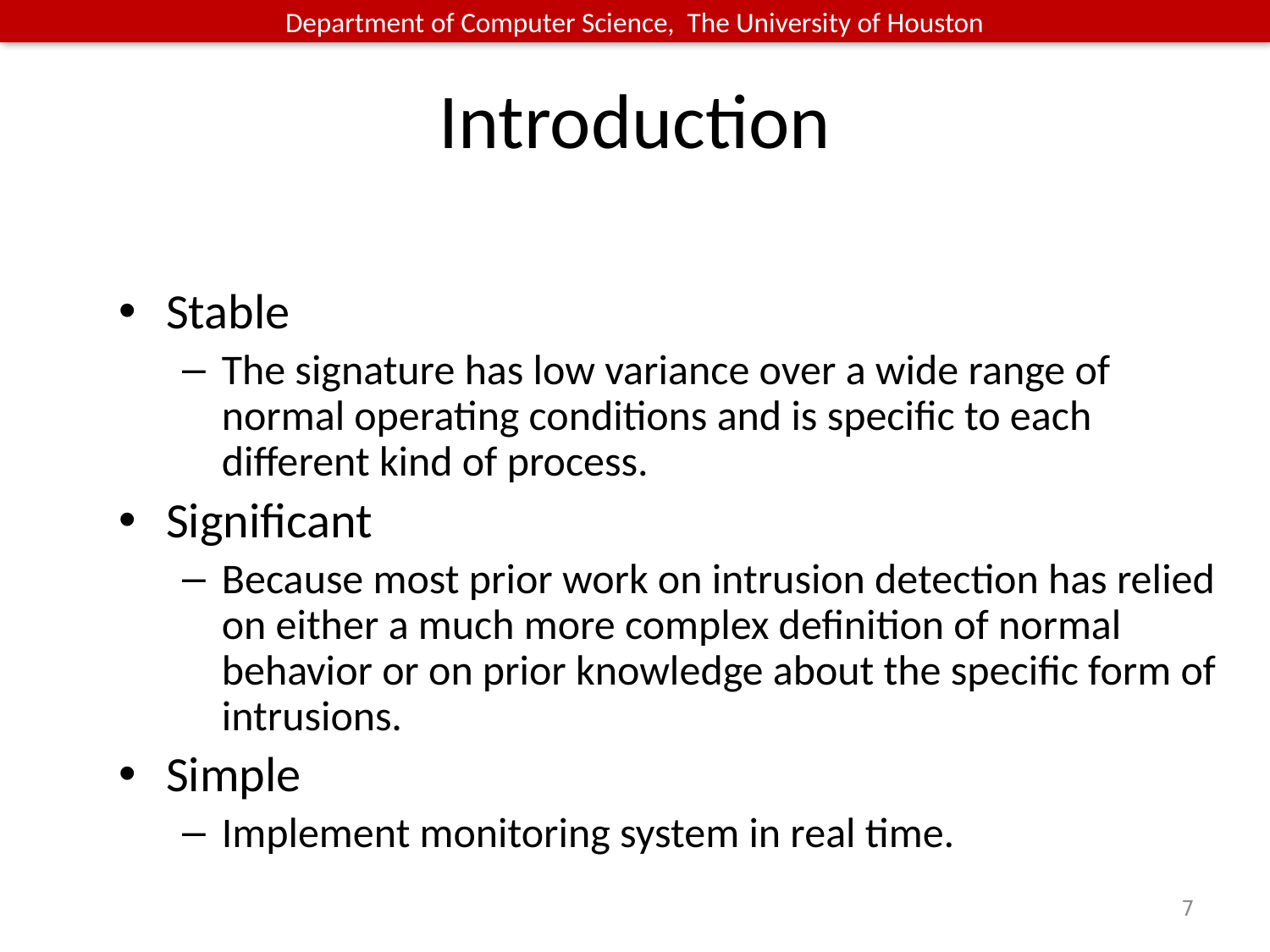

# Introduction
Stable
The signature has low variance over a wide range of normal operating conditions and is specific to each different kind of process.
Significant
Because most prior work on intrusion detection has relied on either a much more complex definition of normal behavior or on prior knowledge about the specific form of intrusions.
Simple
Implement monitoring system in real time.
7